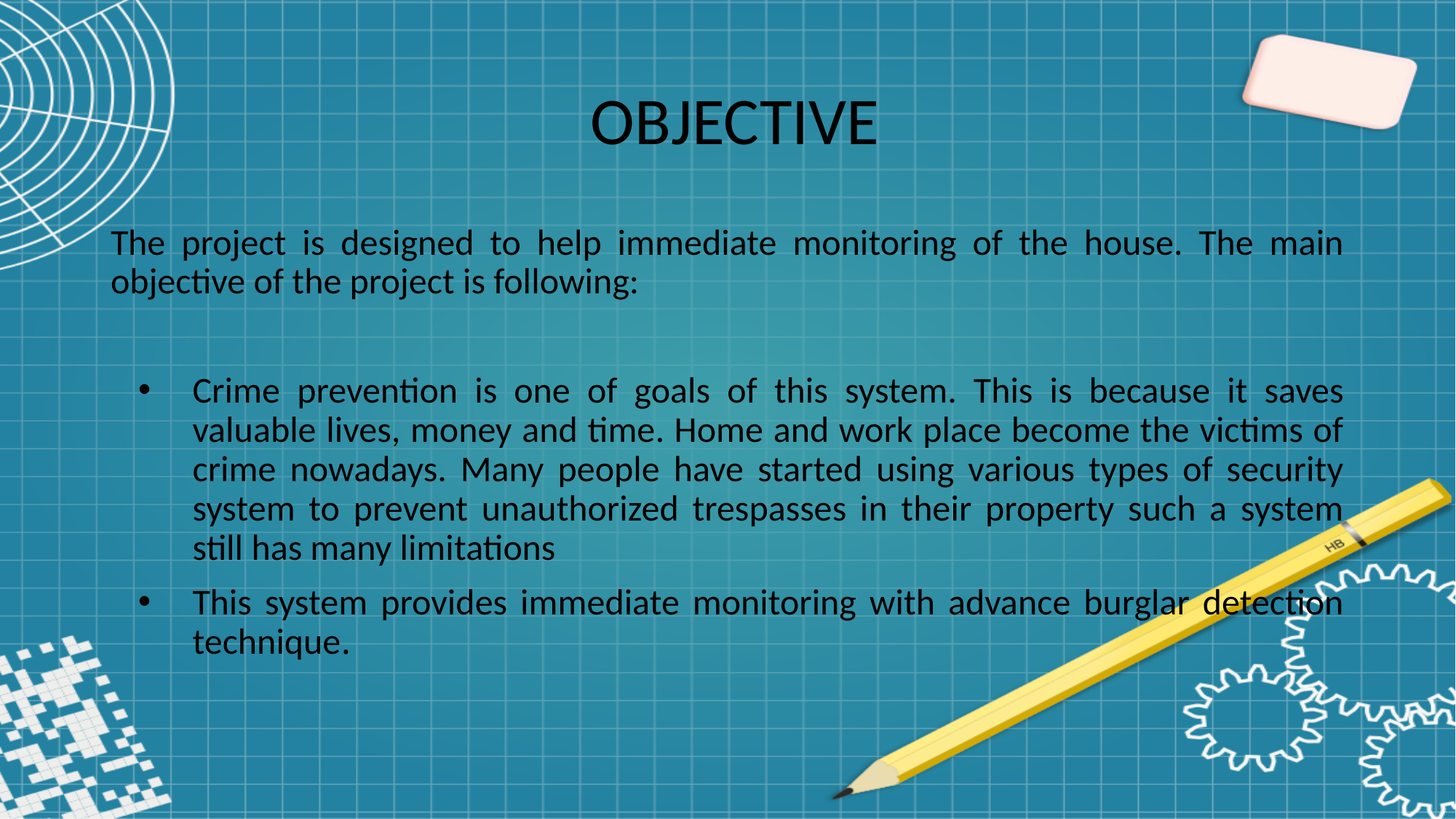

OBJECTIVE
The project is designed to help immediate monitoring of the house. The main objective of the project is following:

Crime prevention is one of goals of this system. This is because it saves valuable lives, money and time. Home and work place become the victims of crime nowadays. Many people have started using various types of security system to prevent unauthorized trespasses in their property such a system still has many limitations
This system provides immediate monitoring with advance burglar detection technique.